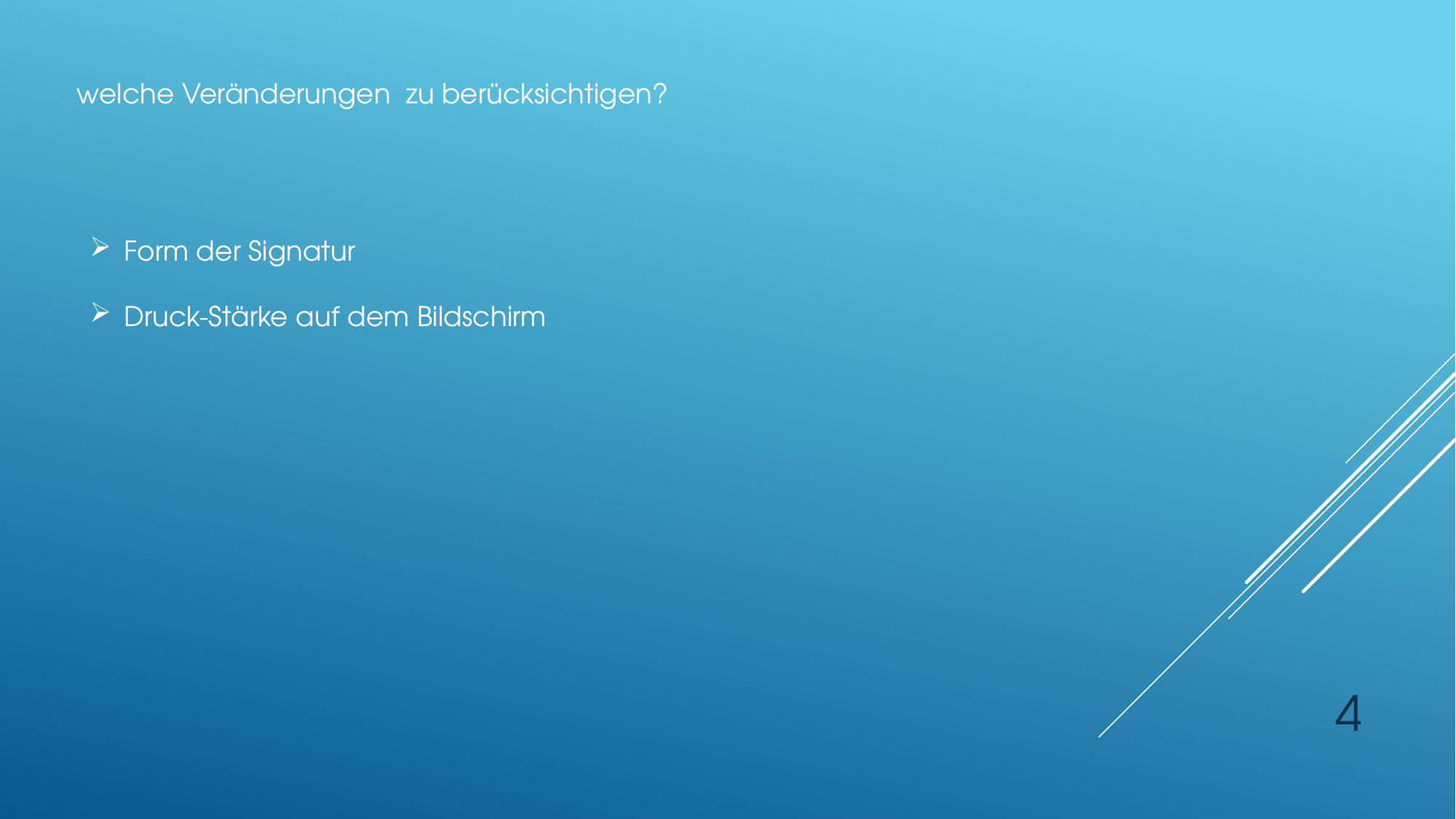

welche Veränderungen  zu berücksichtigen?
Form der Signatur

Druck-Stärke auf dem Bildschirm
4